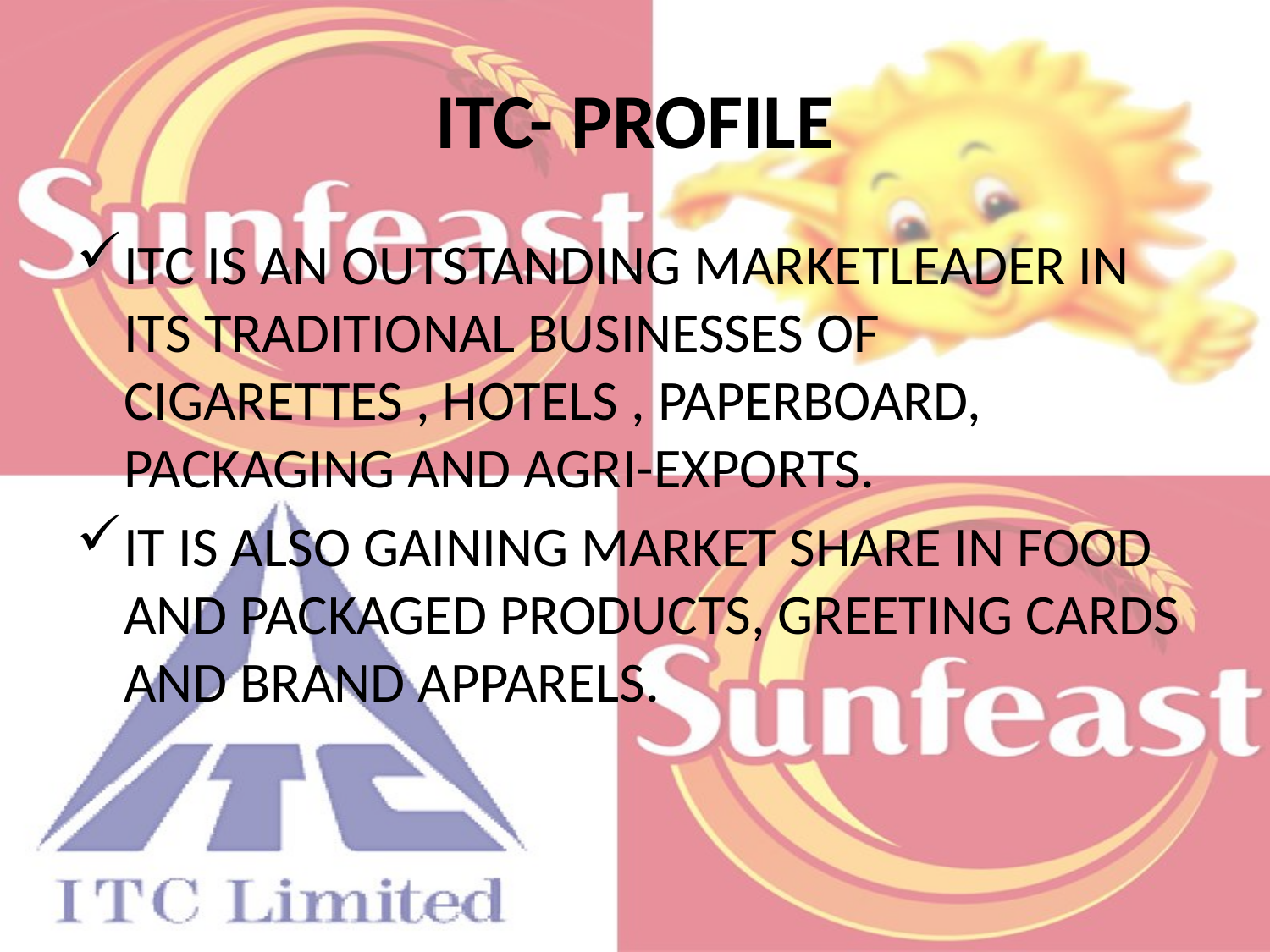

# ITC- PROFILE
ITC IS AN OUTSTANDING MARKETLEADER IN ITS TRADITIONAL BUSINESSES OF CIGARETTES , HOTELS , PAPERBOARD, PACKAGING AND AGRI-EXPORTS.
IT IS ALSO GAINING MARKET SHARE IN FOOD AND PACKAGED PRODUCTS, GREETING CARDS AND BRAND APPARELS.